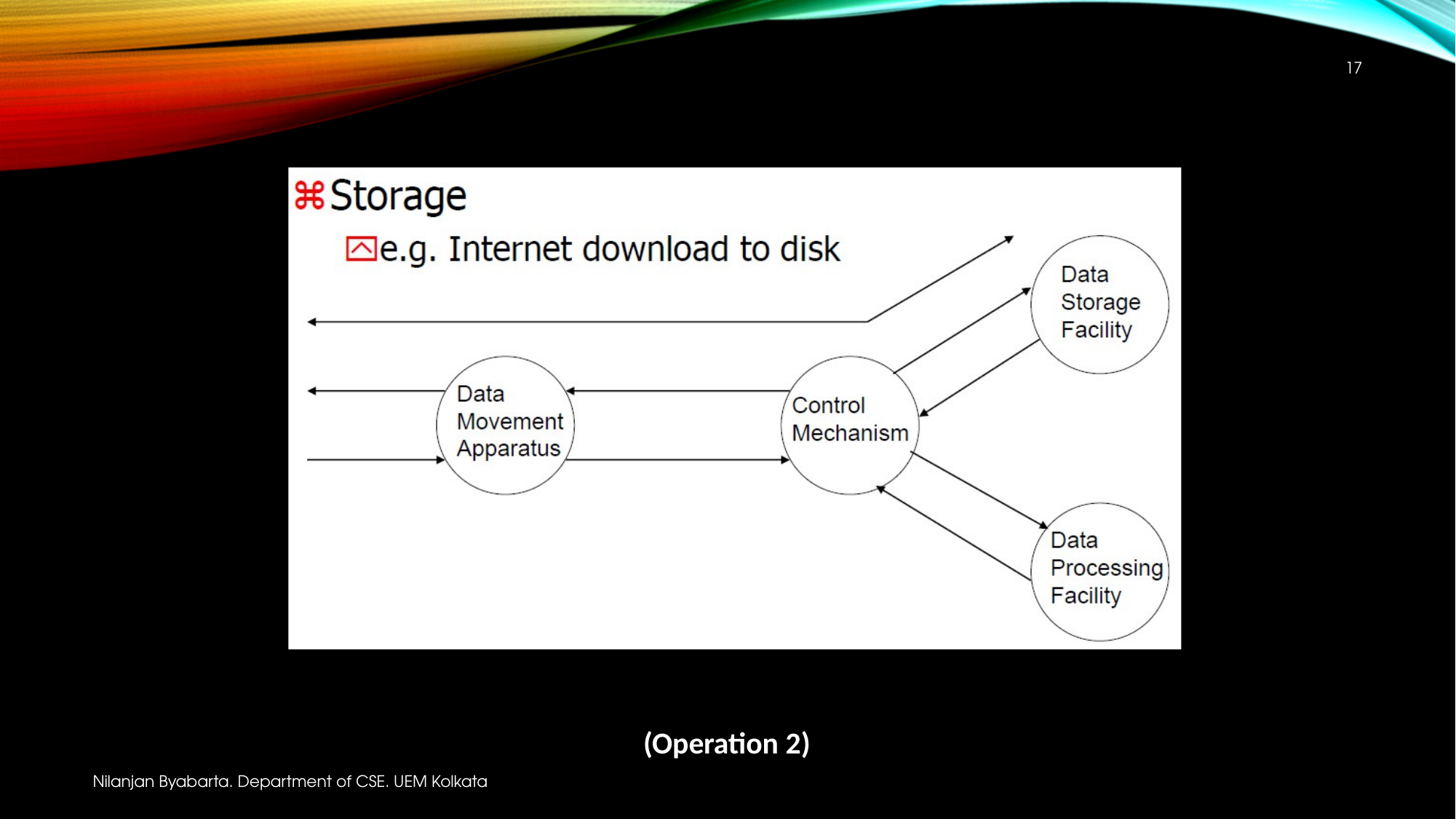

17

(Operation 2)
Nilanjan Byabarta. Department of CSE. UEM Kolkata